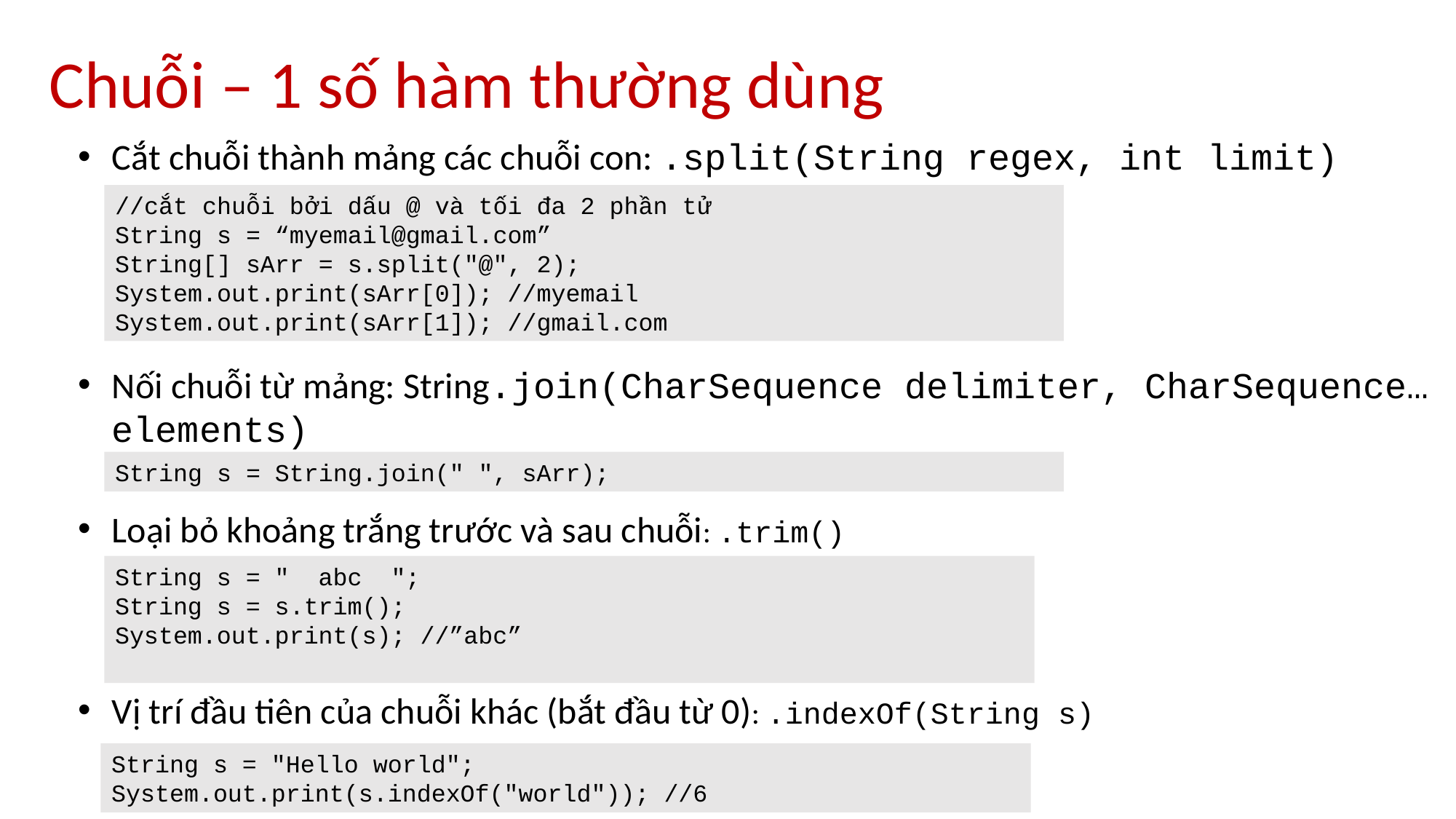

# Chuỗi – 1 số hàm thường dùng
Cắt chuỗi thành mảng các chuỗi con: .split(String regex, int limit)
//cắt chuỗi bởi dấu @ và tối đa 2 phần tử
String s = “myemail@gmail.com”
String[] sArr = s.split("@", 2);
System.out.print(sArr[0]); //myemail
System.out.print(sArr[1]); //gmail.com
Nối chuỗi từ mảng: String.join(CharSequence delimiter, CharSequence… elements)
String s = String.join(" ", sArr);
Loại bỏ khoảng trắng trước và sau chuỗi: .trim()
String s = "  abc  ";
String s = s.trim();
System.out.print(s); //”abc”

Vị trí đầu tiên của chuỗi khác (bắt đầu từ 0): .indexOf(String s)
String s = "Hello world";
System.out.print(s.indexOf("world")); //6